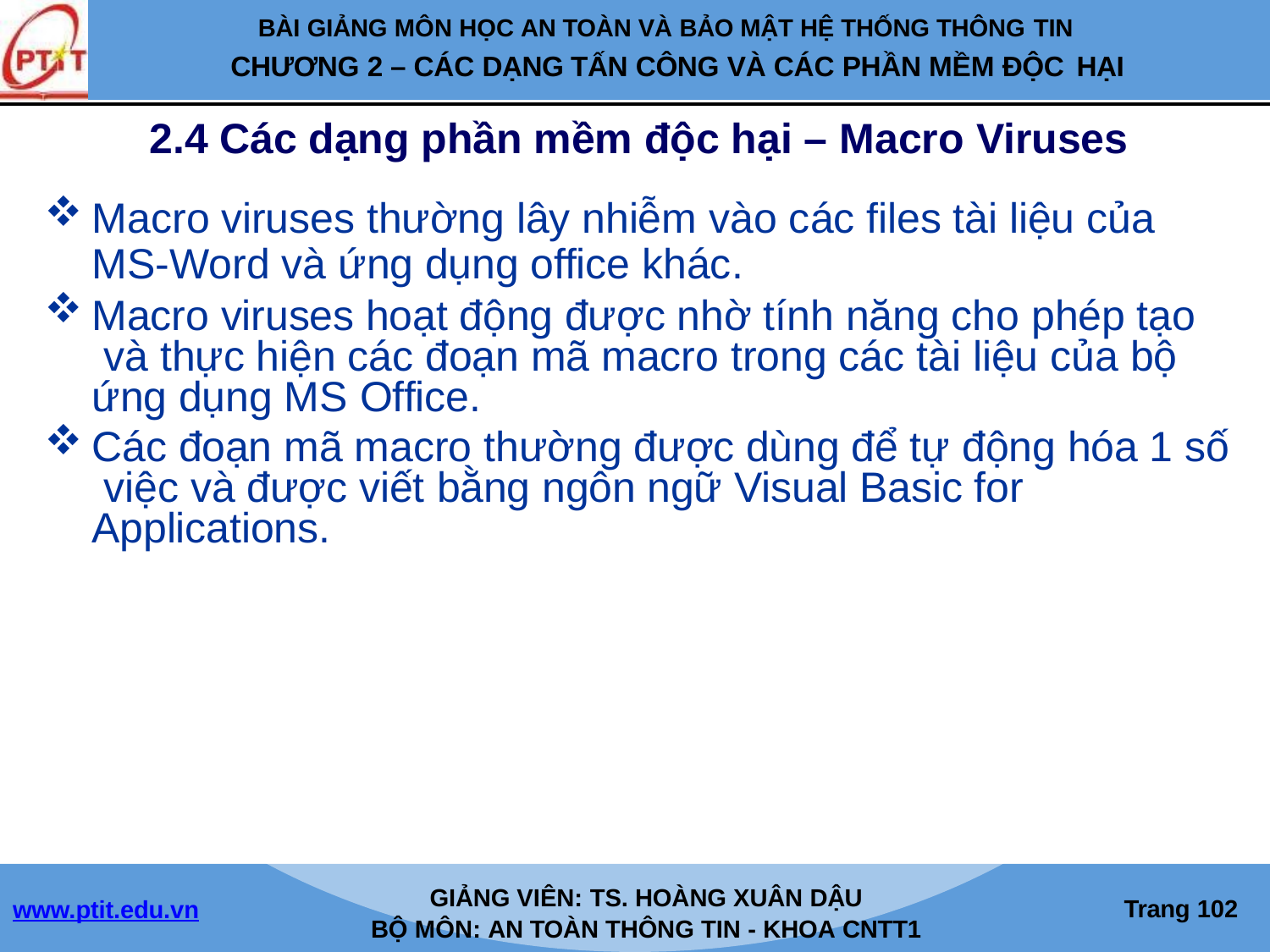

BÀI GIẢNG MÔN HỌC AN TOÀN VÀ BẢO MẬT HỆ THỐNG THÔNG TIN
CHƯƠNG 2 – CÁC DẠNG TẤN CÔNG VÀ CÁC PHẦN MỀM ĐỘC HẠI
2.4 Các dạng phần mềm độc hại – Macro Viruses
Macro viruses thường lây nhiễm vào các files tài liệu của
MS-Word và ứng dụng office khác.
Macro viruses hoạt động được nhờ tính năng cho phép tạo  và thực hiện các đoạn mã macro trong các tài liệu của bộ  ứng dụng MS Office.
Các đoạn mã macro thường được dùng để tự động hóa 1 số  việc và được viết bằng ngôn ngữ Visual Basic for  Applications.
GIẢNG VIÊN: TS. HOÀNG XUÂN DẬU
BỘ MÔN: AN TOÀN THÔNG TIN - KHOA CNTT1
Trang 102
www.ptit.edu.vn